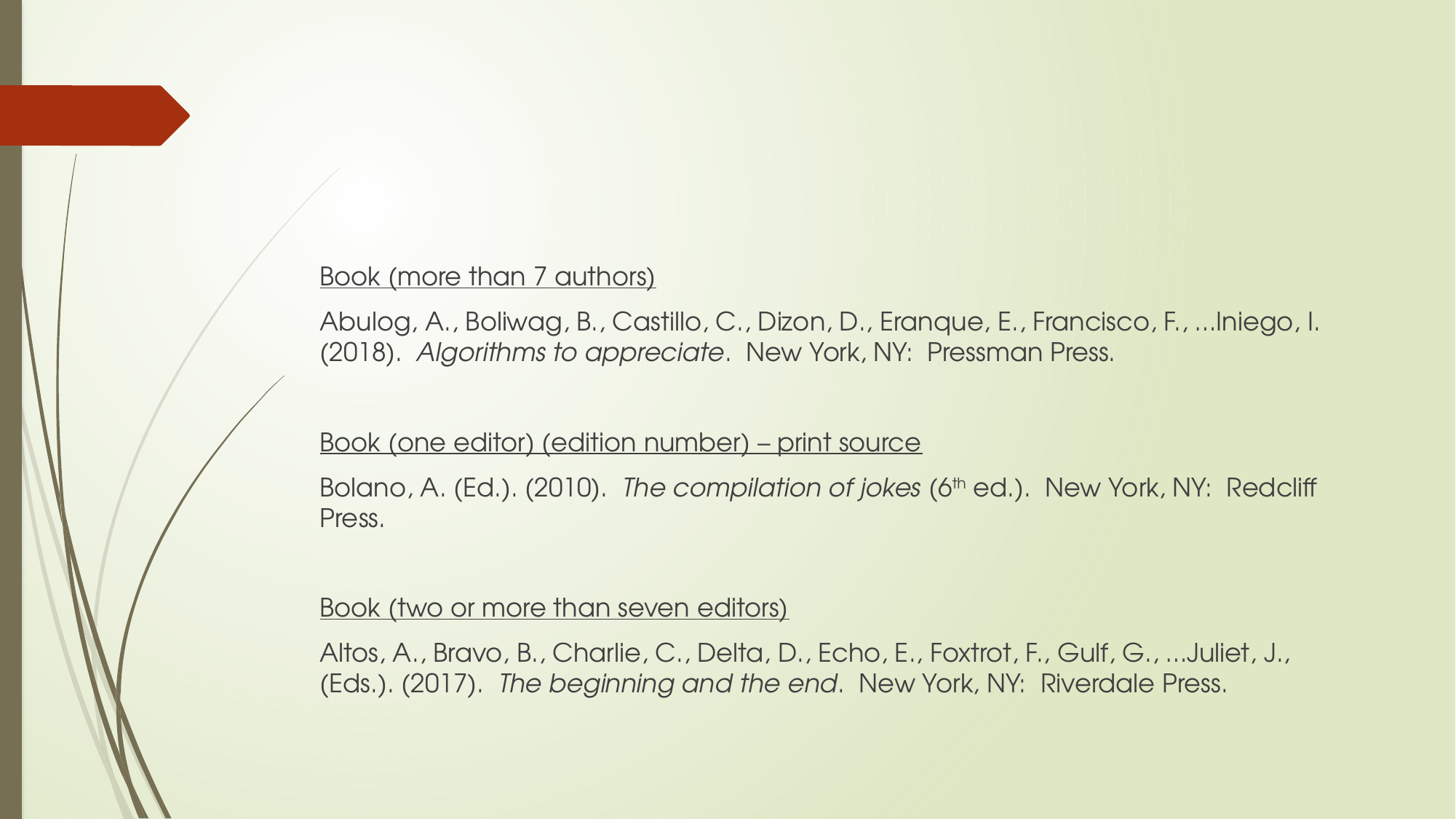

#
Book (more than 7 authors)
Abulog, A., Boliwag, B., Castillo, C., Dizon, D., Eranque, E., Francisco, F., …Iniego, I. (2018).  Algorithms to appreciate.  New York, NY:  Pressman Press.

Book (one editor) (edition number) – print source
Bolano, A. (Ed.). (2010).  The compilation of jokes (6th ed.).  New York, NY:  Redcliff Press.

Book (two or more than seven editors)
Altos, A., Bravo, B., Charlie, C., Delta, D., Echo, E., Foxtrot, F., Gulf, G., …Juliet, J., (Eds.). (2017).  The beginning and the end.  New York, NY:  Riverdale Press.